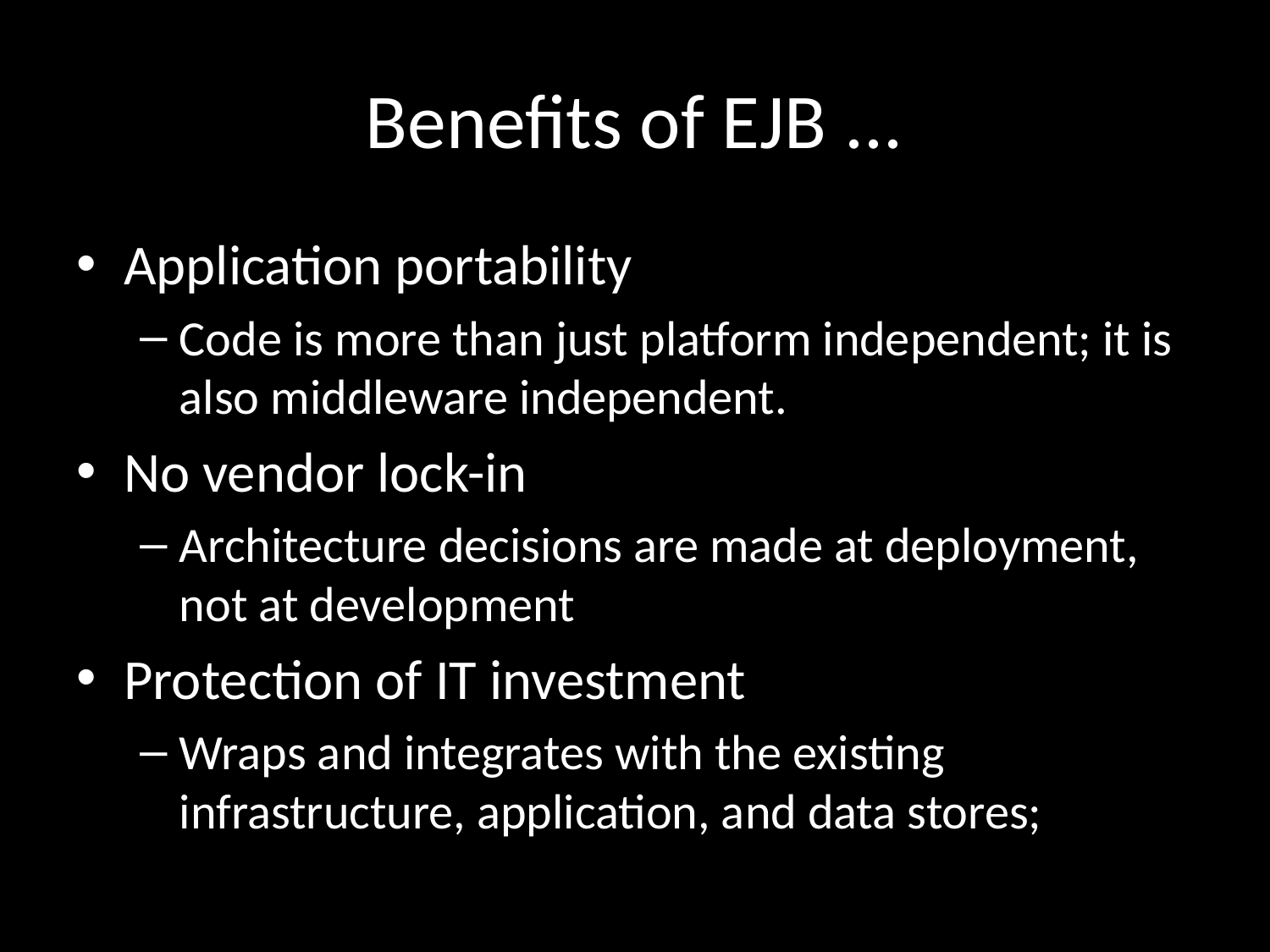

# Benefits of EJB ...
Application portability
Code is more than just platform independent; it is also middleware independent.
No vendor lock-in
Architecture decisions are made at deployment, not at development
Protection of IT investment
Wraps and integrates with the existing infrastructure, application, and data stores;